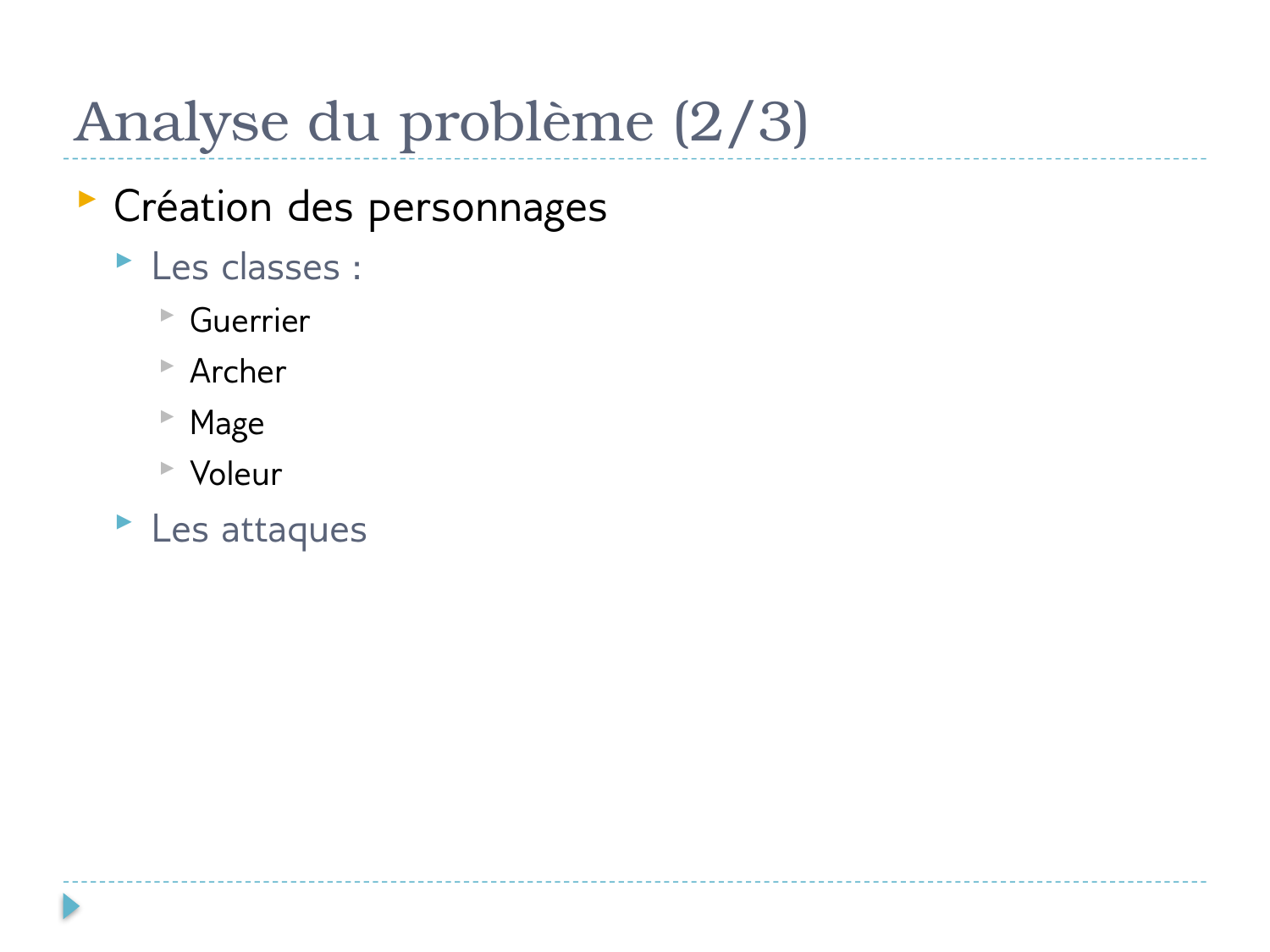

# Analyse du problème (2/3)
Création des personnages
Les classes :
Guerrier
Archer
Mage
Voleur
Les attaques